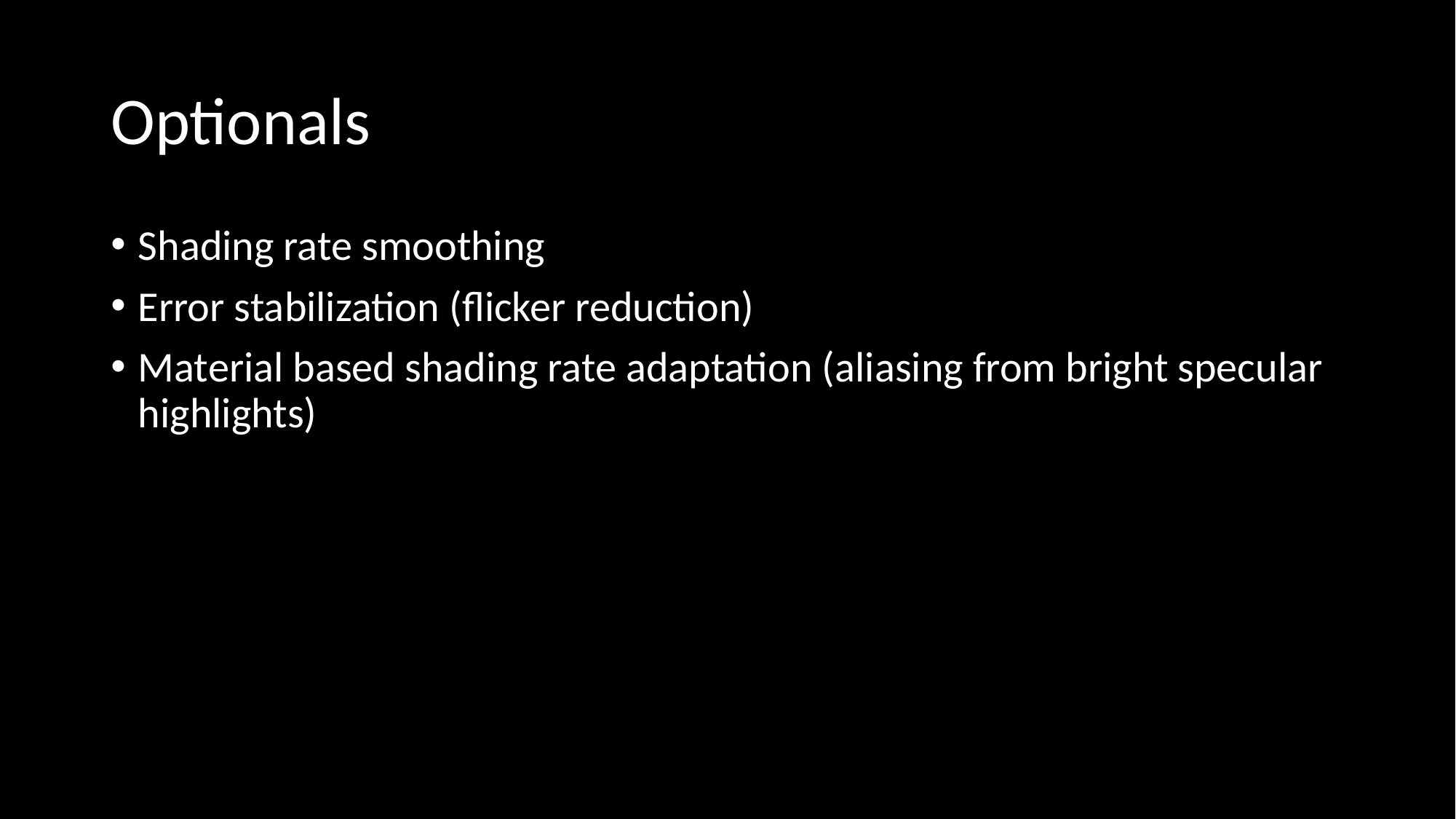

# Optionals
Shading rate smoothing
Error stabilization (flicker reduction)
Material based shading rate adaptation (aliasing from bright specular highlights)